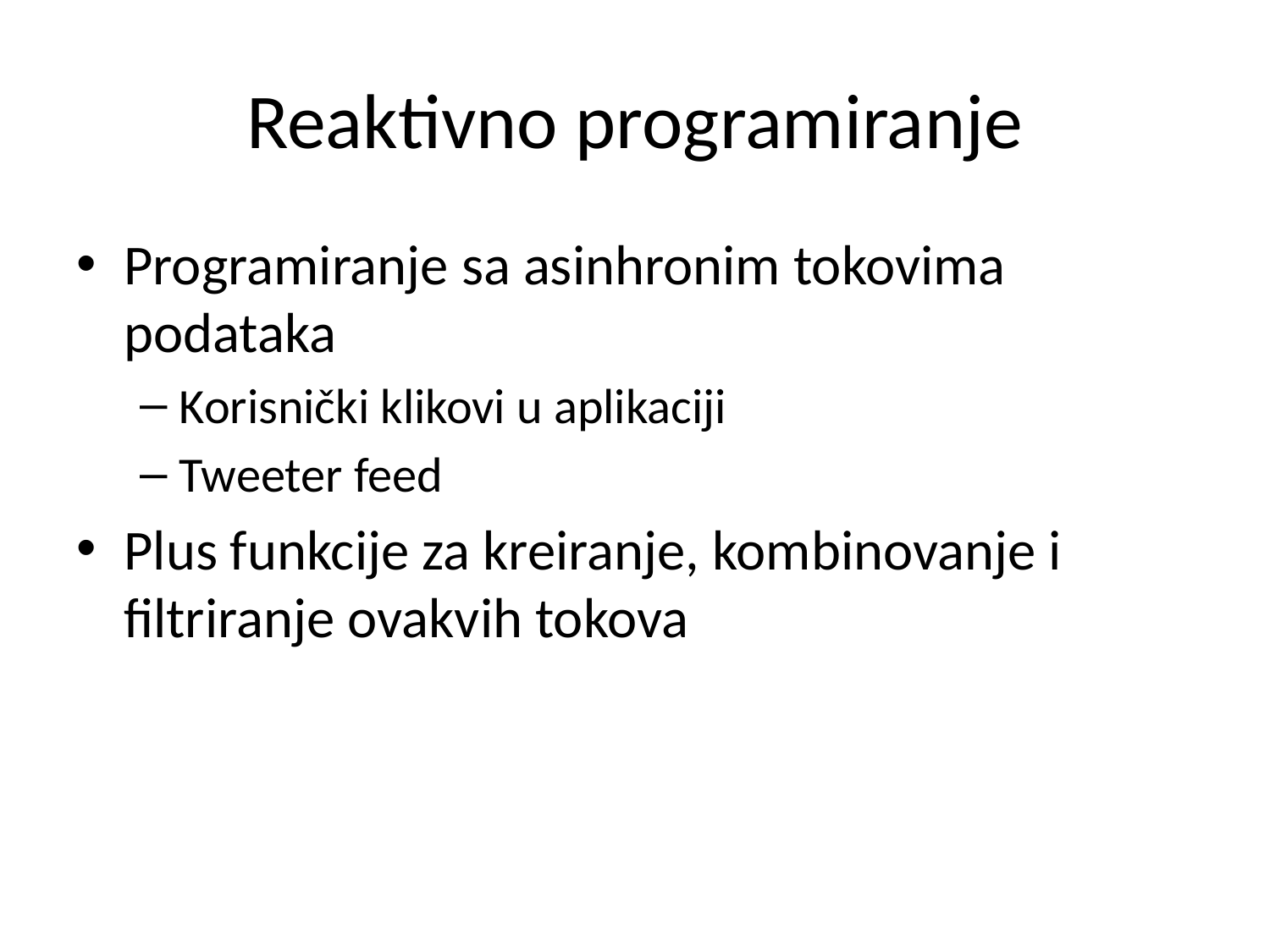

# Reaktivno programiranje
Programiranje sa asinhronim tokovima podataka
Korisnički klikovi u aplikaciji
Tweeter feed
Plus funkcije za kreiranje, kombinovanje i filtriranje ovakvih tokova